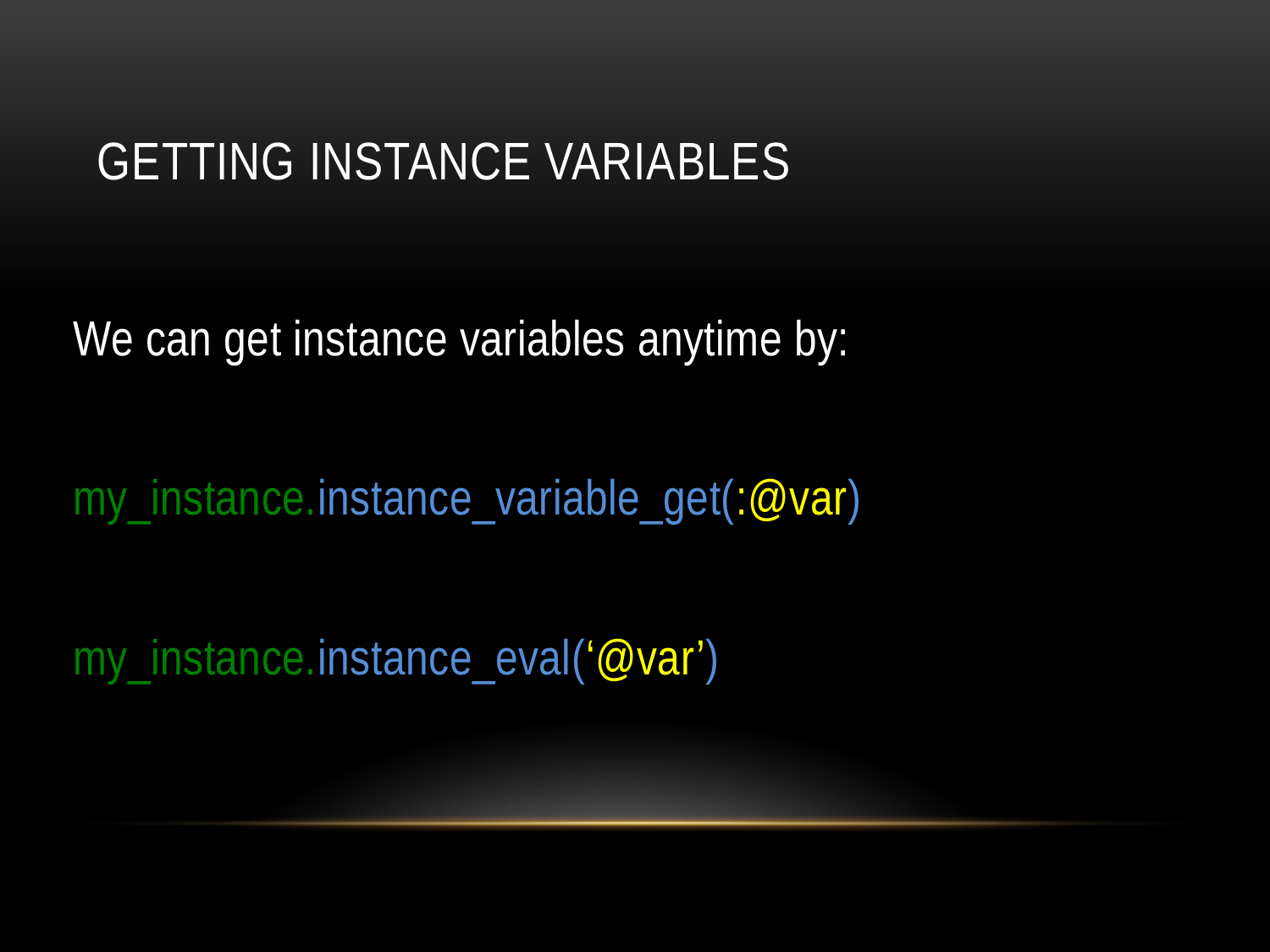

# Getting Instance Variables
We can get instance variables anytime by:

my_instance.instance_variable_get(:@var)

my_instance.instance_eval(‘@var’)